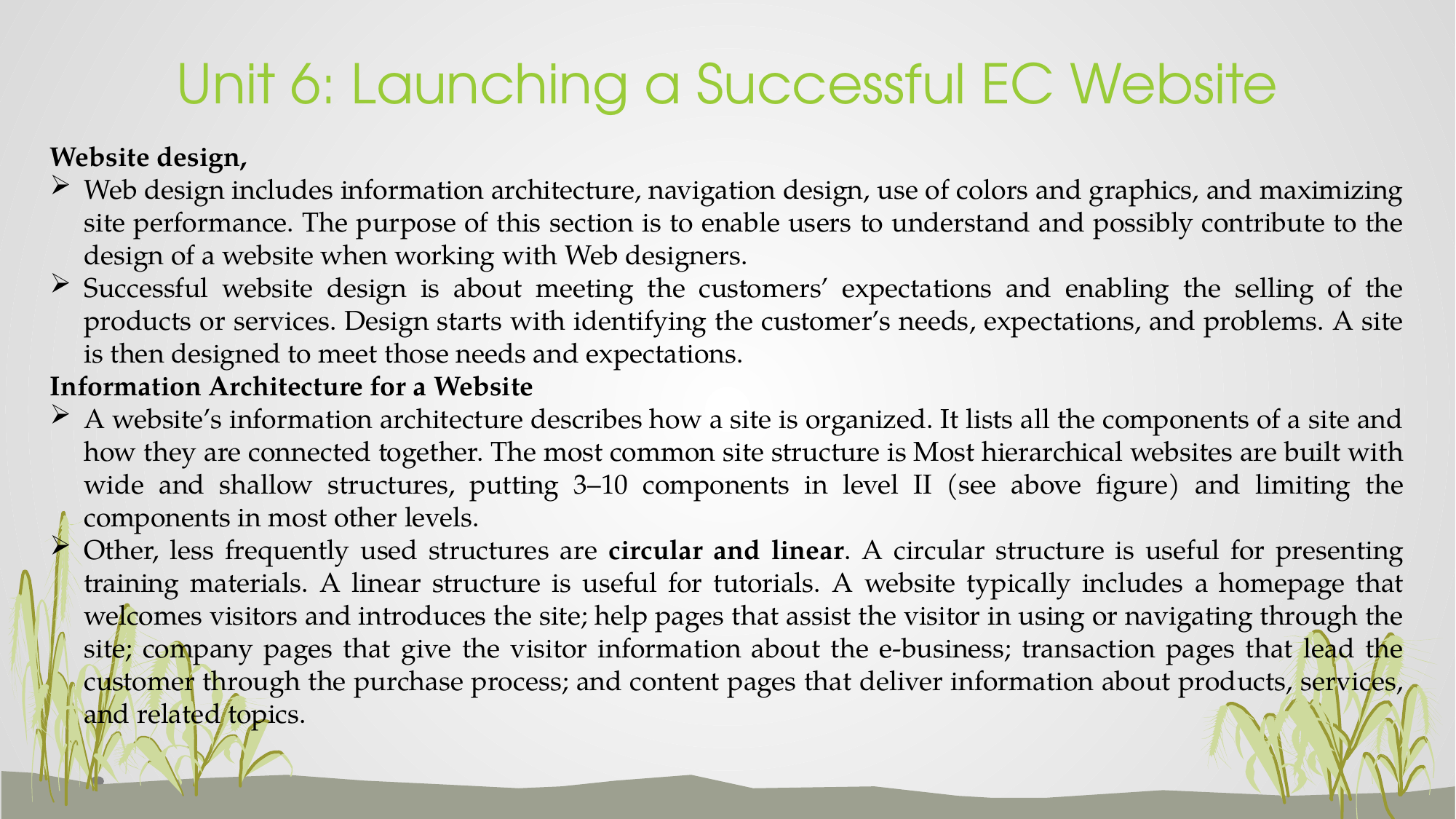

# Unit 6: Launching a Successful EC Website
Website design,
Web design includes information architecture, navigation design, use of colors and graphics, and maximizing site performance. The purpose of this section is to enable users to understand and possibly contribute to the design of a website when working with Web designers.
Successful website design is about meeting the customers’ expectations and enabling the selling of the products or services. Design starts with identifying the customer’s needs, expectations, and problems. A site is then designed to meet those needs and expectations.
Information Architecture for a Website
A website’s information architecture describes how a site is organized. It lists all the components of a site and how they are connected together. The most common site structure is Most hierarchical websites are built with wide and shallow structures, putting 3–10 components in level II (see above figure) and limiting the components in most other levels.
Other, less frequently used structures are circular and linear. A circular structure is useful for presenting training materials. A linear structure is useful for tutorials. A website typically includes a homepage that welcomes visitors and introduces the site; help pages that assist the visitor in using or navigating through the site; company pages that give the visitor information about the e-business; transaction pages that lead the customer through the purchase process; and content pages that deliver information about products, services, and related topics.